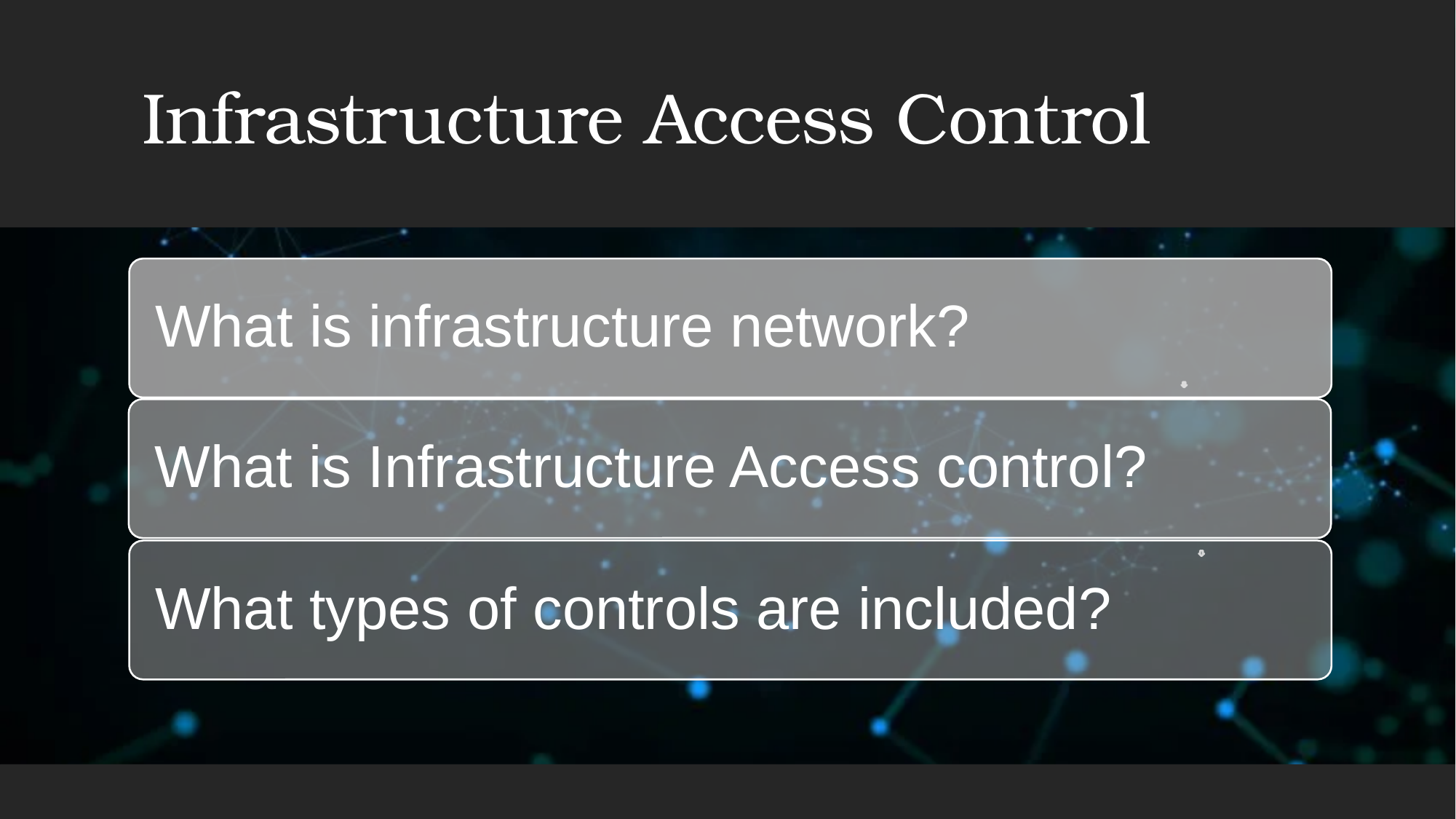

# Infrastructure Access Control
What is infrastructure network?
What is Infrastructure Access control?
What types of controls are included?